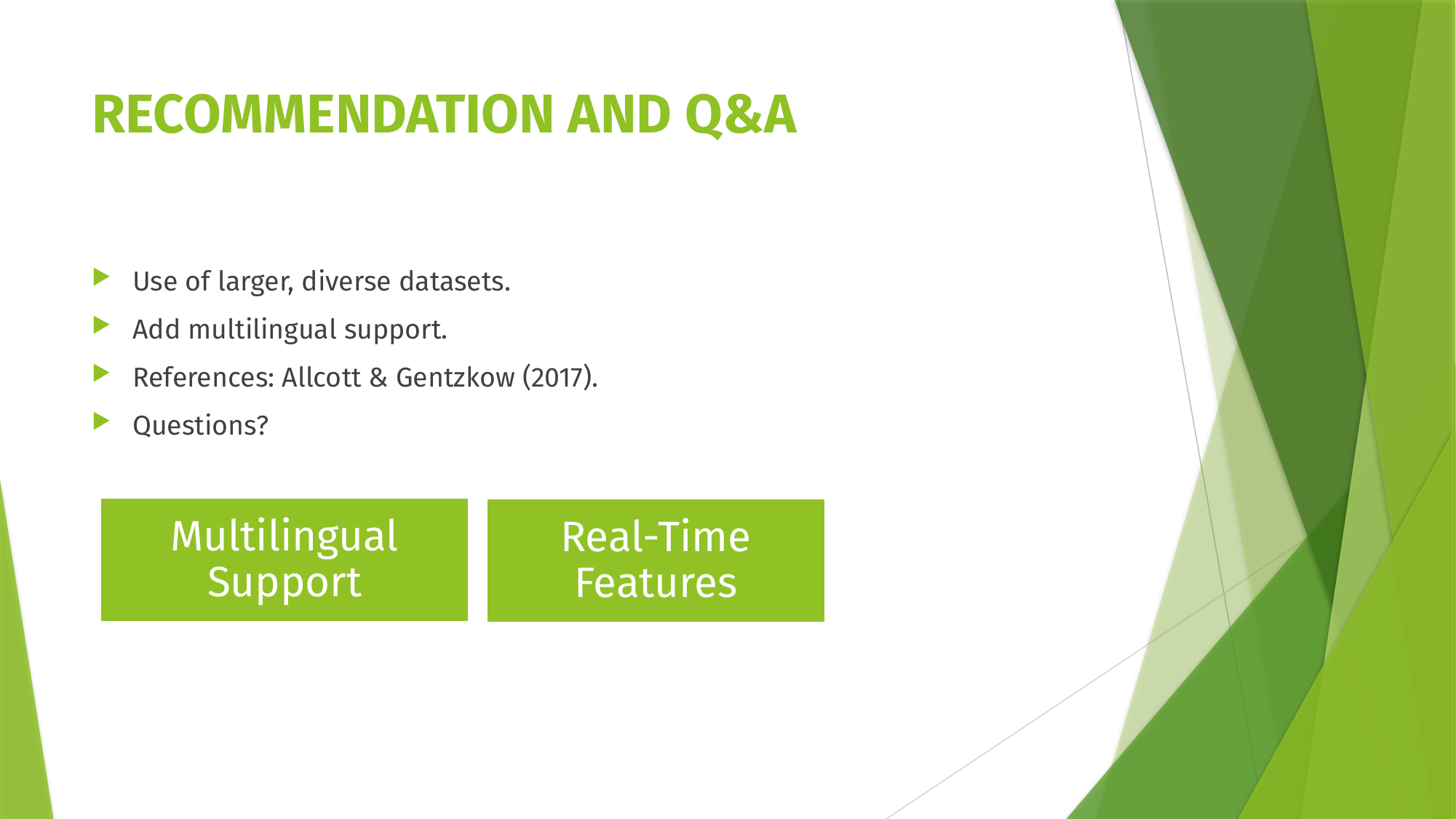

# RECOMMENDATION AND Q&A
Use of larger, diverse datasets.
Add multilingual support.
References: Allcott & Gentzkow (2017).
Questions?

Multilingual Support
Real-Time Features